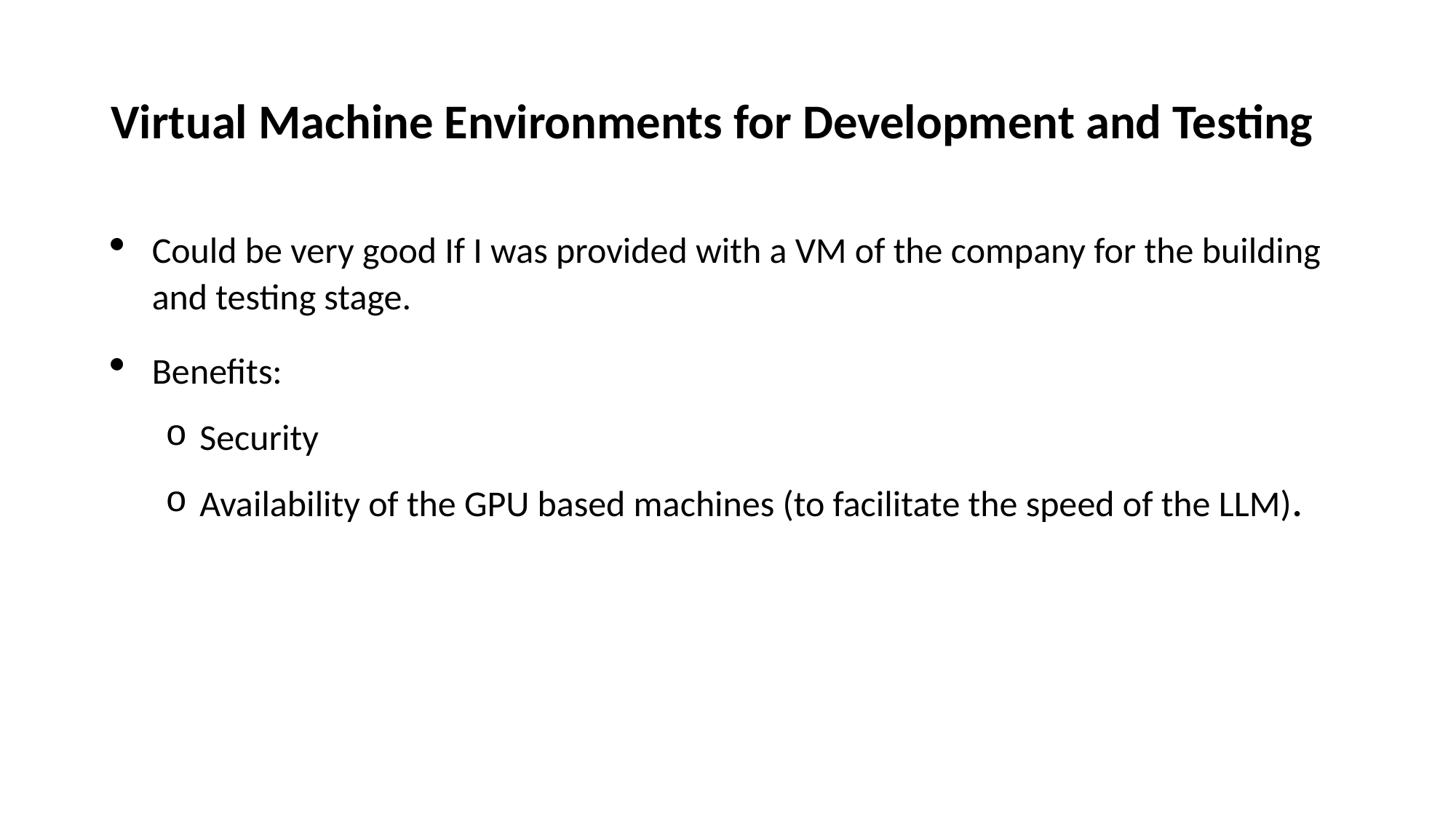

# Virtual Machine Environments for Development and Testing
Could be very good If I was provided with a VM of the company for the building and testing stage.
Benefits:
Security
Availability of the GPU based machines (to facilitate the speed of the LLM).